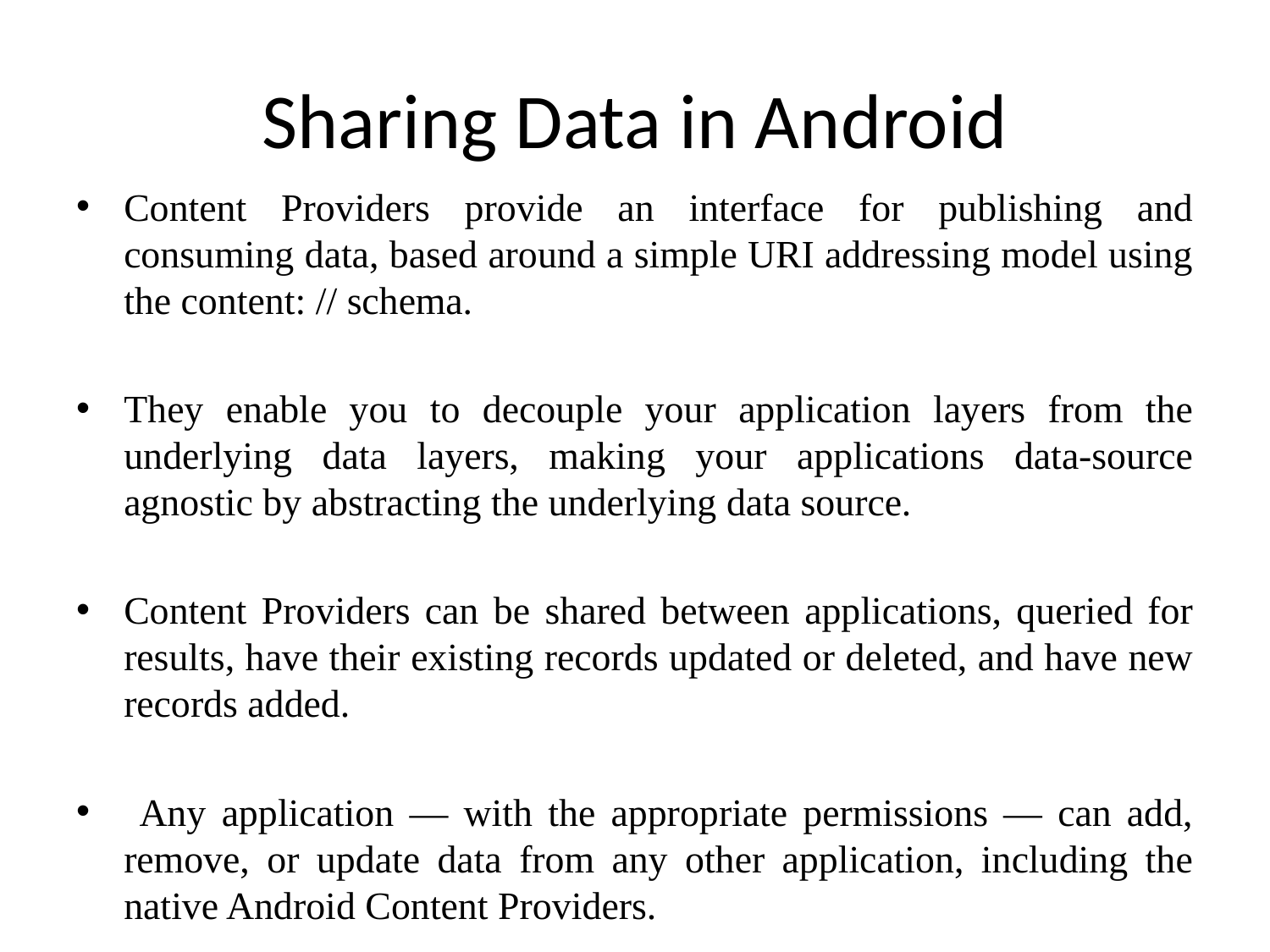

# Sharing Data in Android
Content Providers provide an interface for publishing and consuming data, based around a simple URI addressing model using the content: // schema.

They enable you to decouple your application layers from the underlying data layers, making your applications data-source agnostic by abstracting the underlying data source.

Content Providers can be shared between applications, queried for results, have their existing records updated or deleted, and have new records added.

 Any application — with the appropriate permissions — can add, remove, or update data from any other application, including the native Android Content Providers.